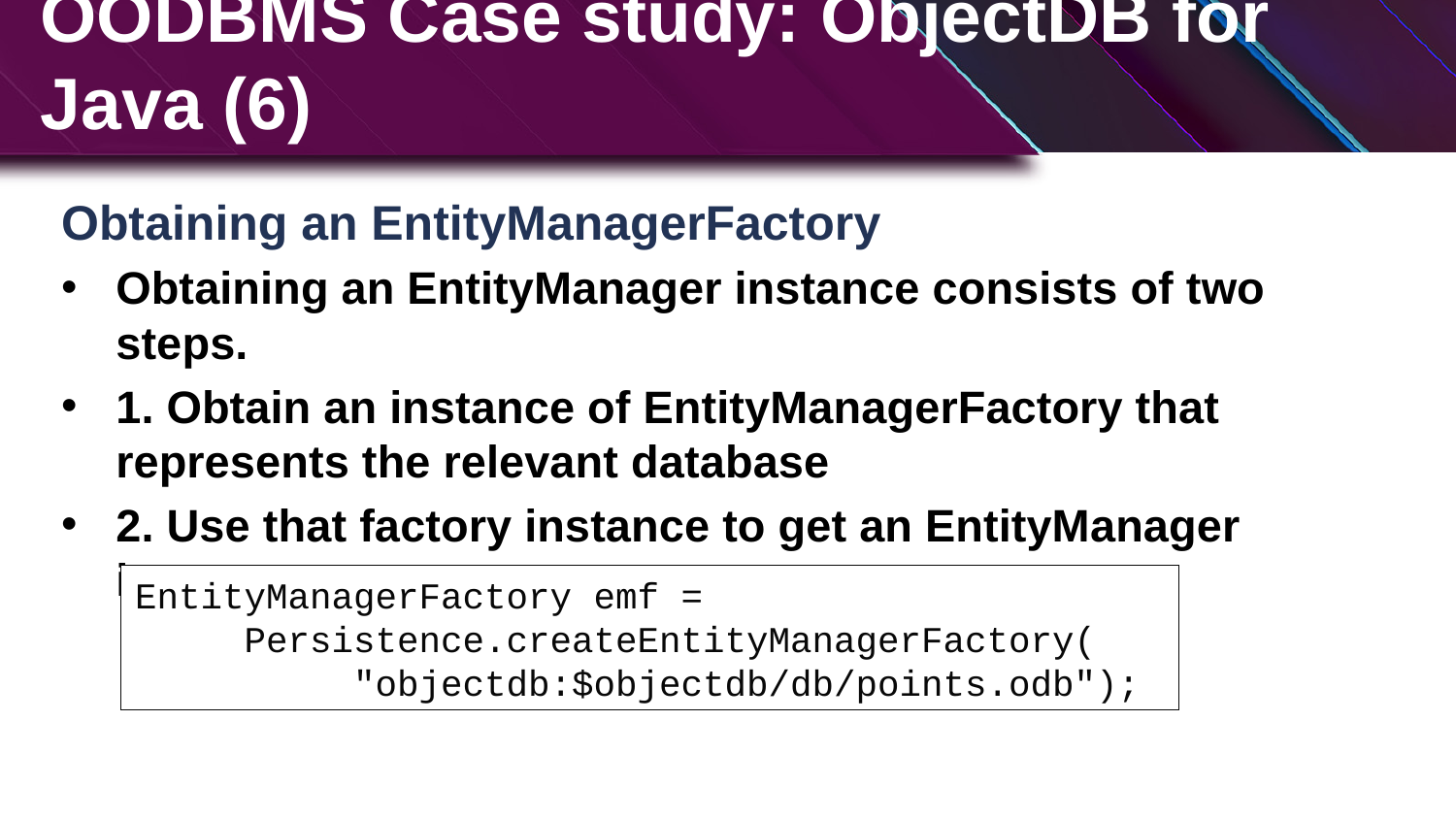

# OODBMS Case study: ObjectDB for Java (6)
Obtaining an EntityManagerFactory
Obtaining an EntityManager instance consists of two steps.
1. Obtain an instance of EntityManagerFactory that represents the relevant database
2. Use that factory instance to get an EntityManager instance.
EntityManagerFactory emf =
     Persistence.createEntityManagerFactory(
          "objectdb:$objectdb/db/points.odb");
10